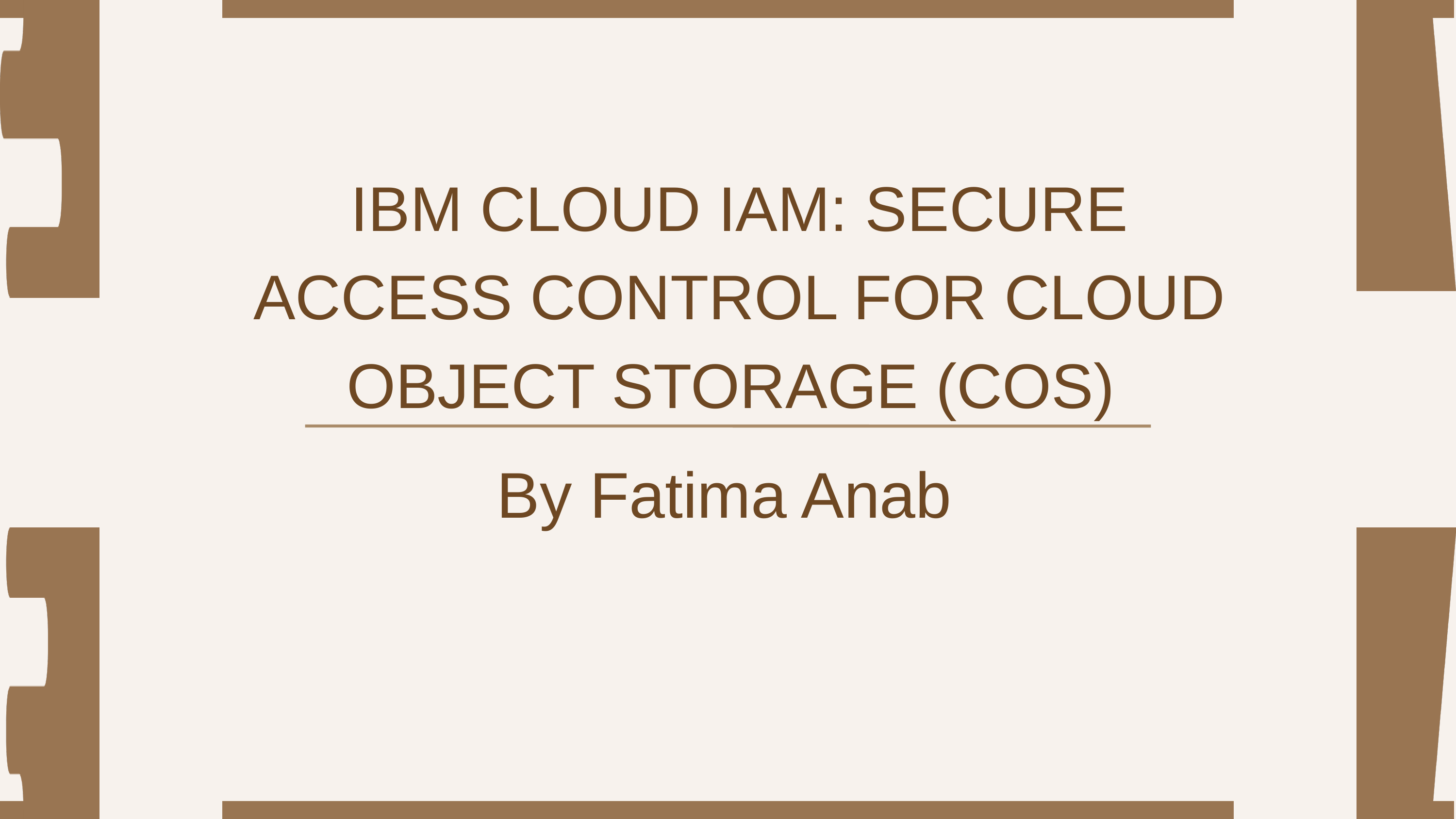

IBM CLOUD IAM: SECURE ACCESS CONTROL FOR CLOUD OBJECT STORAGE (COS)

By Fatima Anab